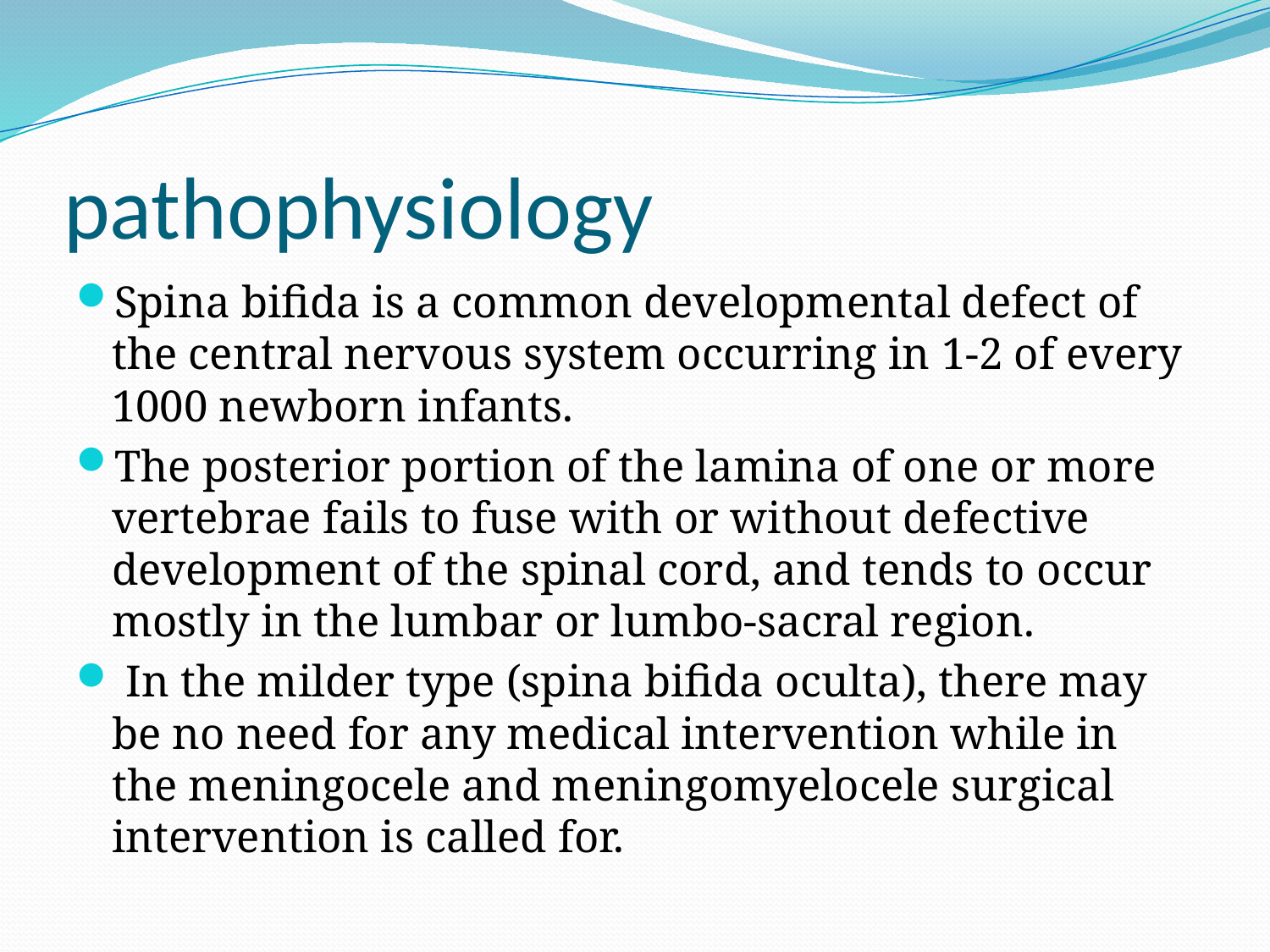

# pathophysiology
Spina bifida is a common developmental defect of the central nervous system occurring in 1-2 of every 1000 newborn infants.
The posterior portion of the lamina of one or more vertebrae fails to fuse with or without defective development of the spinal cord, and tends to occur mostly in the lumbar or lumbo-sacral region.
 In the milder type (spina bifida oculta), there may be no need for any medical intervention while in the meningocele and meningomyelocele surgical intervention is called for.